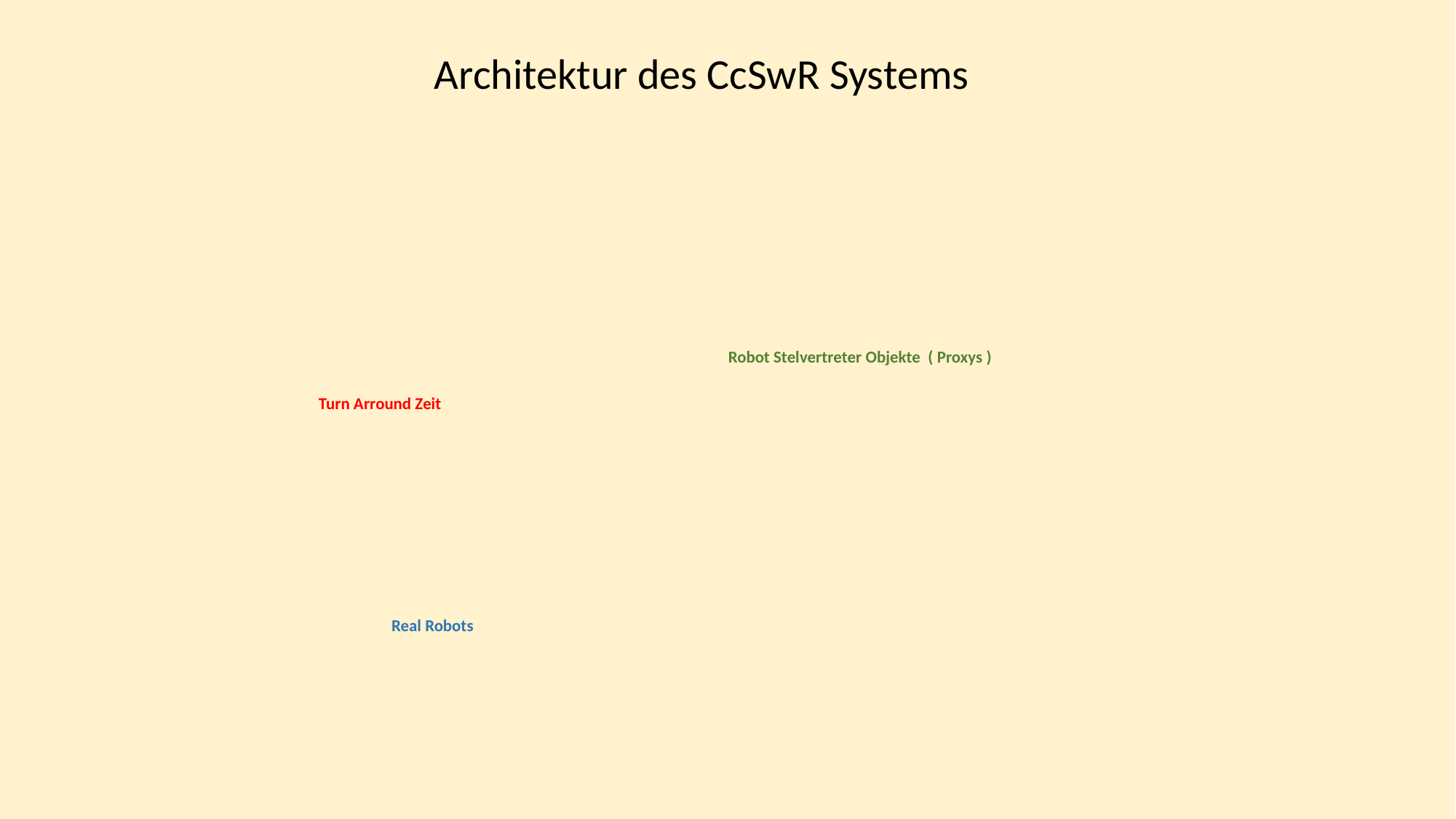

# Architektur des CcSwR Systems
Robot Stelvertreter Objekte  ( Proxys )
Turn Arround Zeit
Real Robots